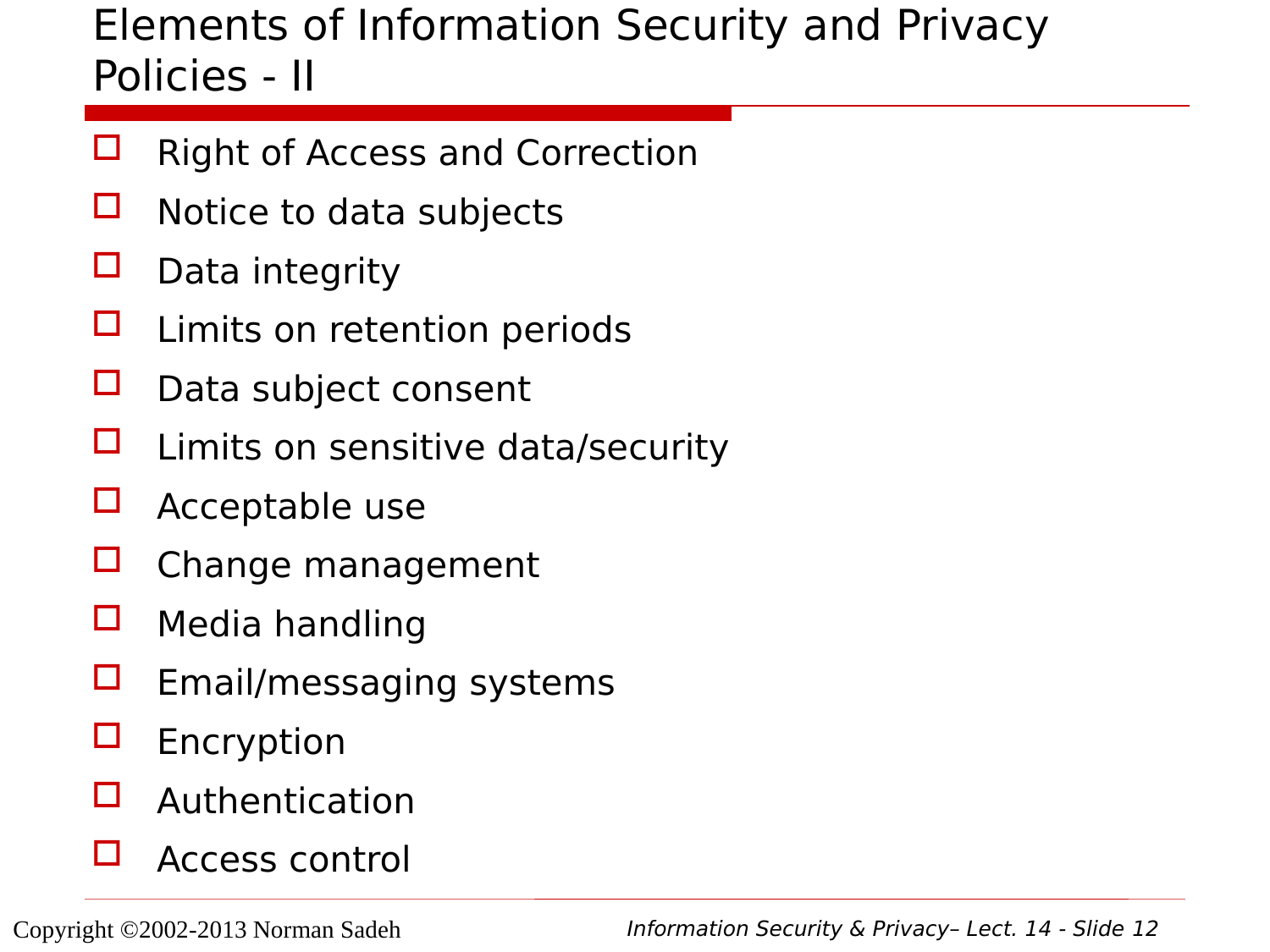

# Elements of Information Security and Privacy Policies - II
Right of Access and Correction
Notice to data subjects
Data integrity
Limits on retention periods
Data subject consent
Limits on sensitive data/security
Acceptable use
Change management
Media handling
Email/messaging systems
Encryption
Authentication
Access control